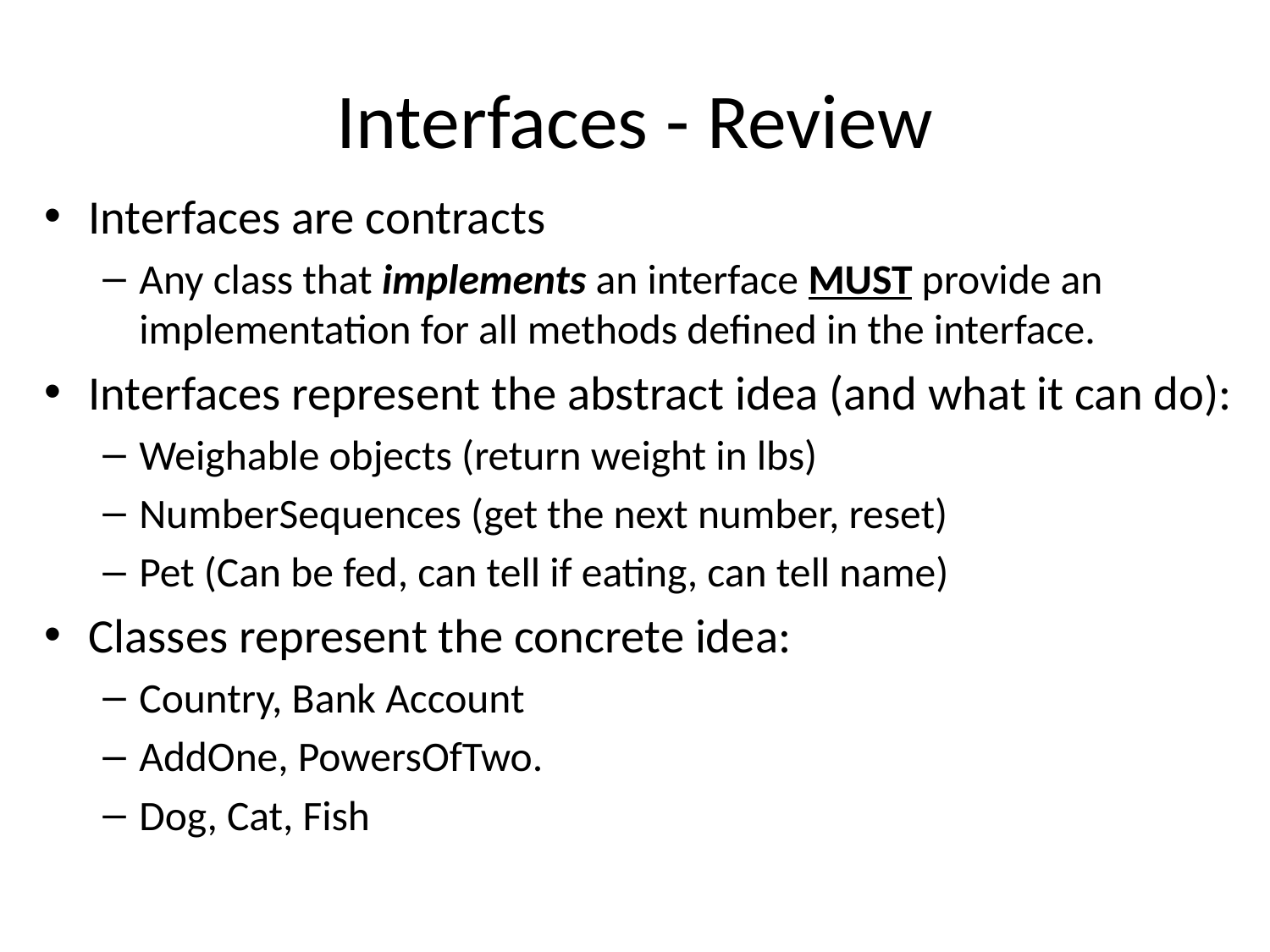

# Interfaces - Review
Interfaces are contracts
Any class that implements an interface MUST provide an implementation for all methods defined in the interface.
Interfaces represent the abstract idea (and what it can do):
Weighable objects (return weight in lbs)
NumberSequences (get the next number, reset)
Pet (Can be fed, can tell if eating, can tell name)
Classes represent the concrete idea:
Country, Bank Account
AddOne, PowersOfTwo.
Dog, Cat, Fish